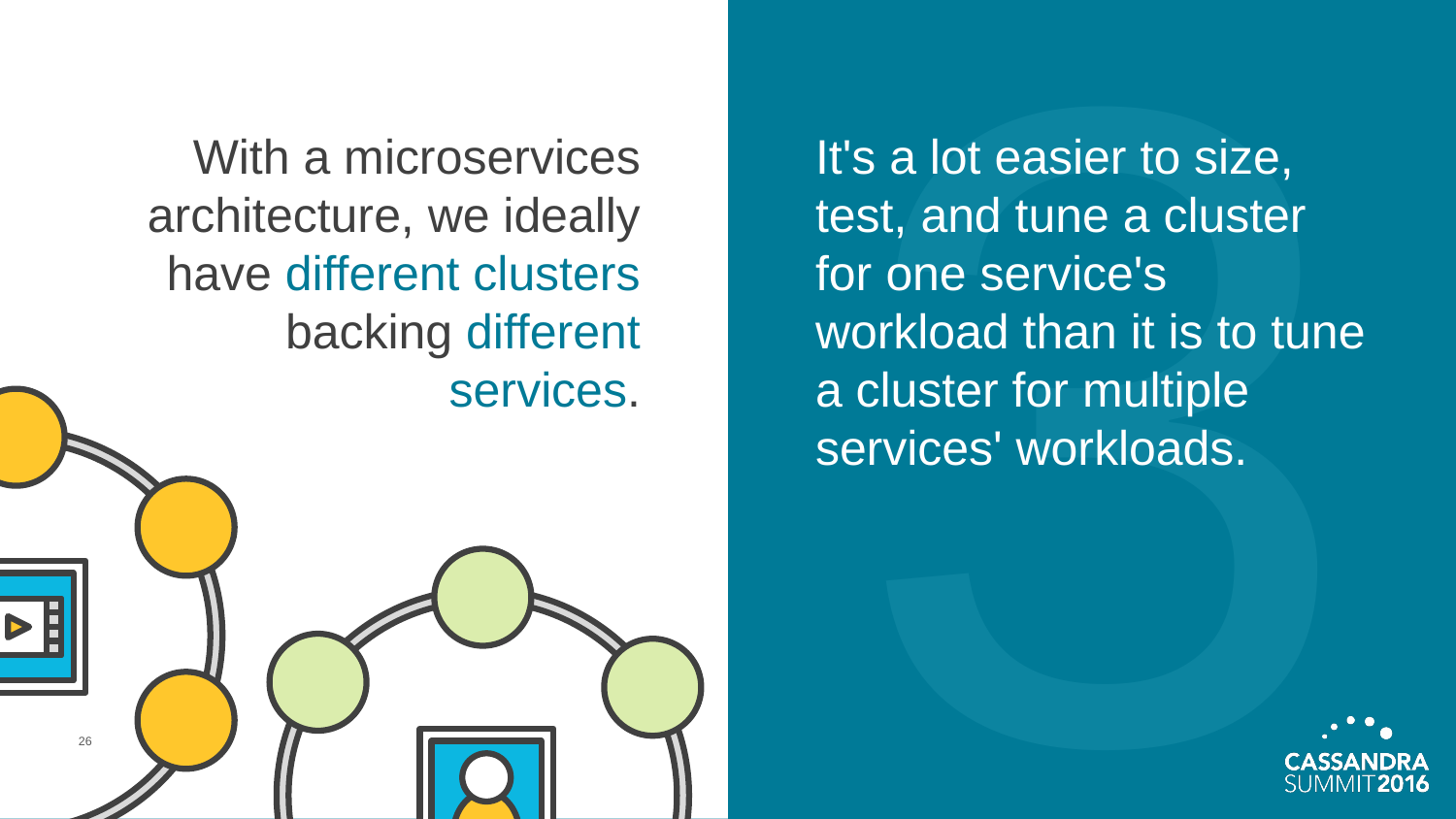

3
With a microservices architecture, we ideally have different clusters backing different services.
It's a lot easier to size, test, and tune a cluster for one service's workload than it is to tune a cluster for multiple services' workloads.

26